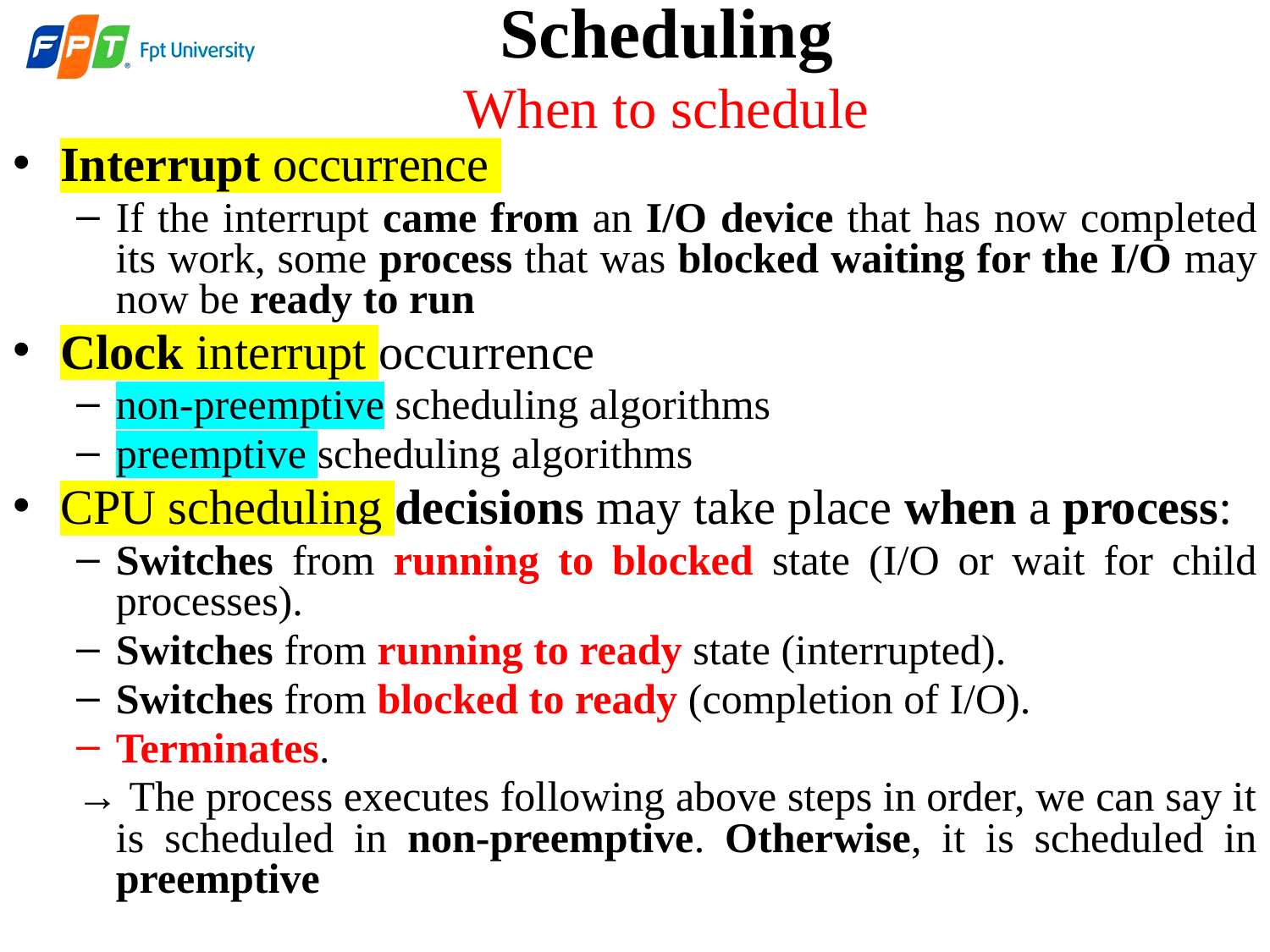

# Scheduling When to schedule
Interrupt occurrence
If the interrupt came from an I/O device that has now completed its work, some process that was blocked waiting for the I/O may now be ready to run
Clock interrupt occurrence
non-preemptive scheduling algorithms
preemptive scheduling algorithms
CPU scheduling decisions may take place when a process:
Switches from running to blocked state (I/O or wait for child processes).
Switches from running to ready state (interrupted).
Switches from blocked to ready (completion of I/O).
Terminates.
→ The process executes following above steps in order, we can say it is scheduled in non-preemptive. Otherwise, it is scheduled in preemptive